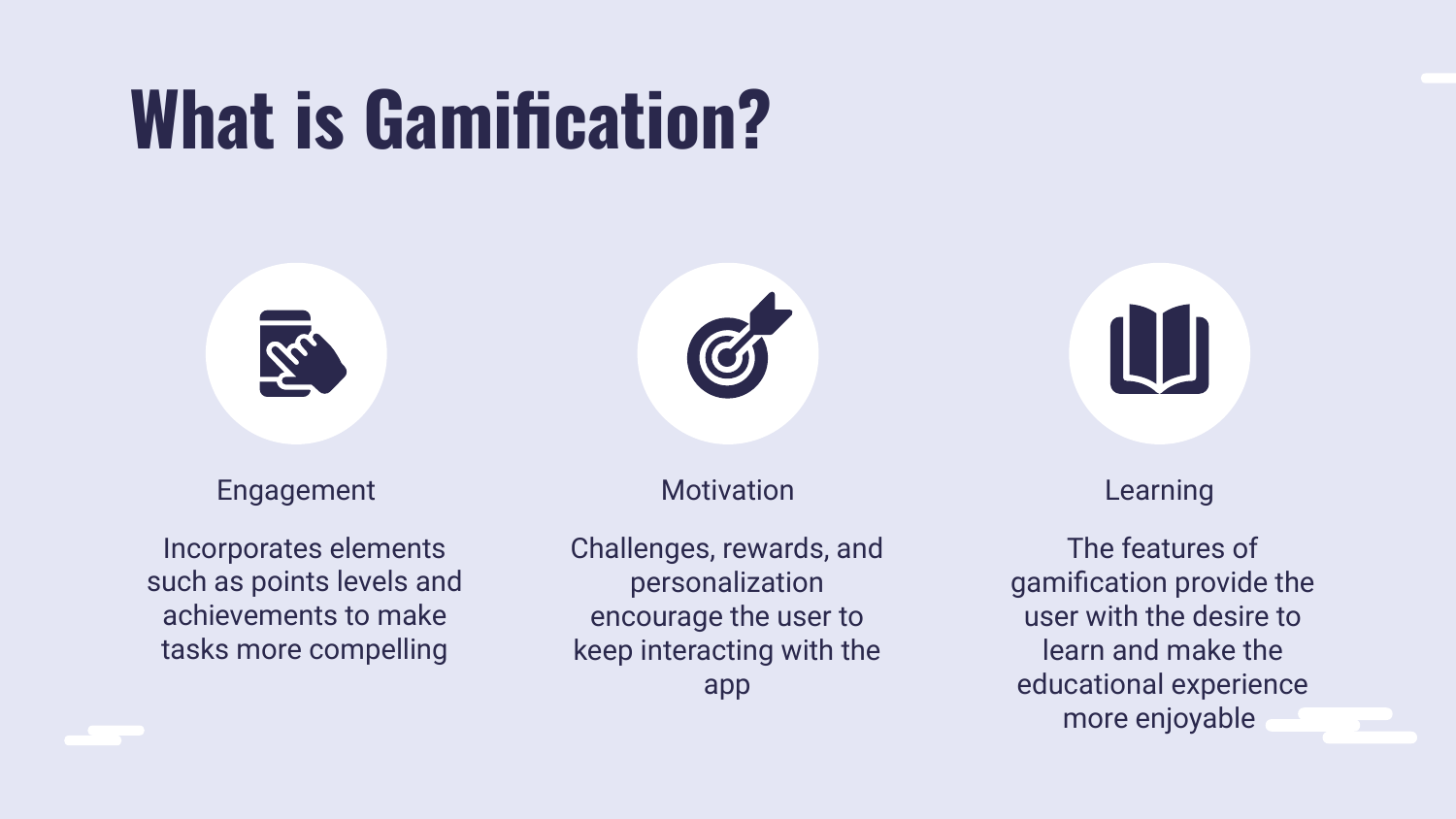

# What is Gamification?

Engagement
Learning
Motivation
Incorporates elements such as points levels and achievements to make tasks more compelling
Challenges, rewards, and personalization encourage the user to keep interacting with the app
The features of gamification provide the user with the desire to learn and make the educational experience more enjoyable